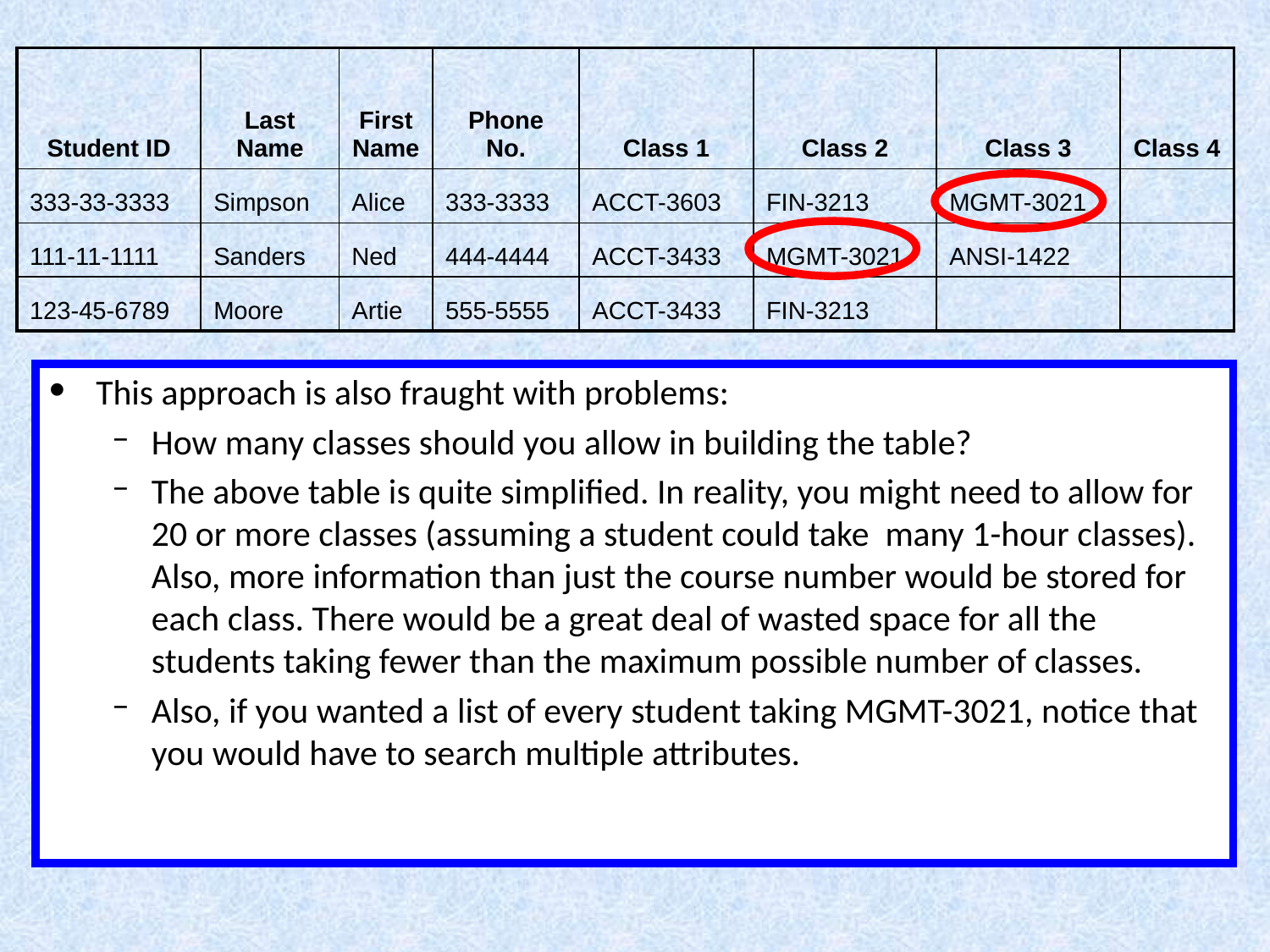

| Student ID | Last Name | First Name | Phone No. | Class 1 | Class 2 | Class 3 | Class 4 |
| --- | --- | --- | --- | --- | --- | --- | --- |
| 333-33-3333 | Simpson | Alice | 333-3333 | ACCT-3603 | FIN-3213 | MGMT-3021 |  |
| 111-11-1111 | Sanders | Ned | 444-4444 | ACCT-3433 | MGMT-3021 | ANSI-1422 |  |
| 123-45-6789 | Moore | Artie | 555-5555 | ACCT-3433 | FIN-3213 |  |  |

This approach is also fraught with problems:
How many classes should you allow in building the table?
The above table is quite simplified. In reality, you might need to allow for 20 or more classes (assuming a student could take  many 1-hour classes). Also, more information than just the course number would be stored for each class. There would be a great deal of wasted space for all the students taking fewer than the maximum possible number of classes.
Also, if you wanted a list of every student taking MGMT-3021, notice that you would have to search multiple attributes.